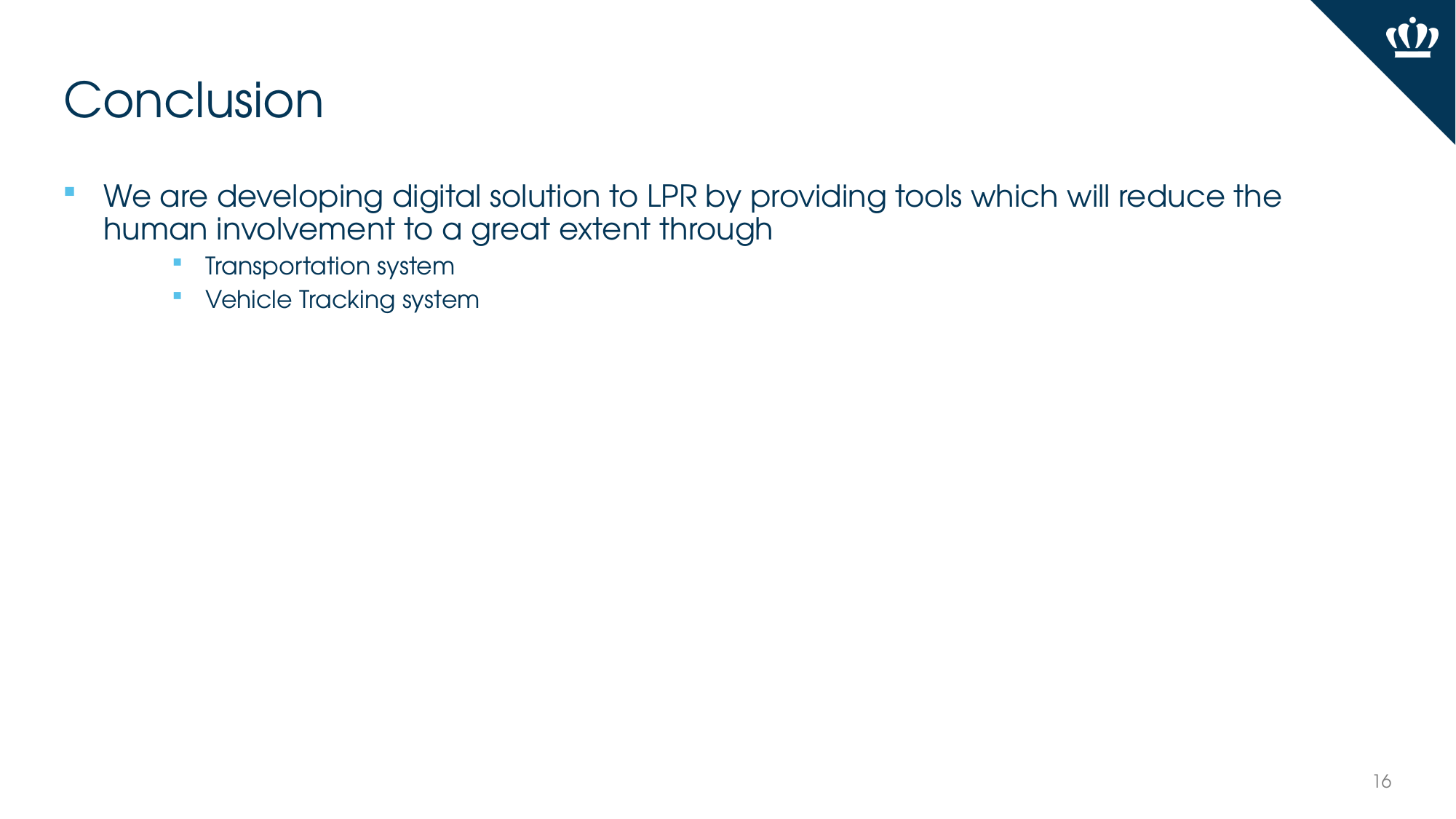

# Conclusion
We are developing digital solution to LPR by providing tools which will reduce the human involvement to a great extent through
 Transportation system
 Vehicle Tracking system
16